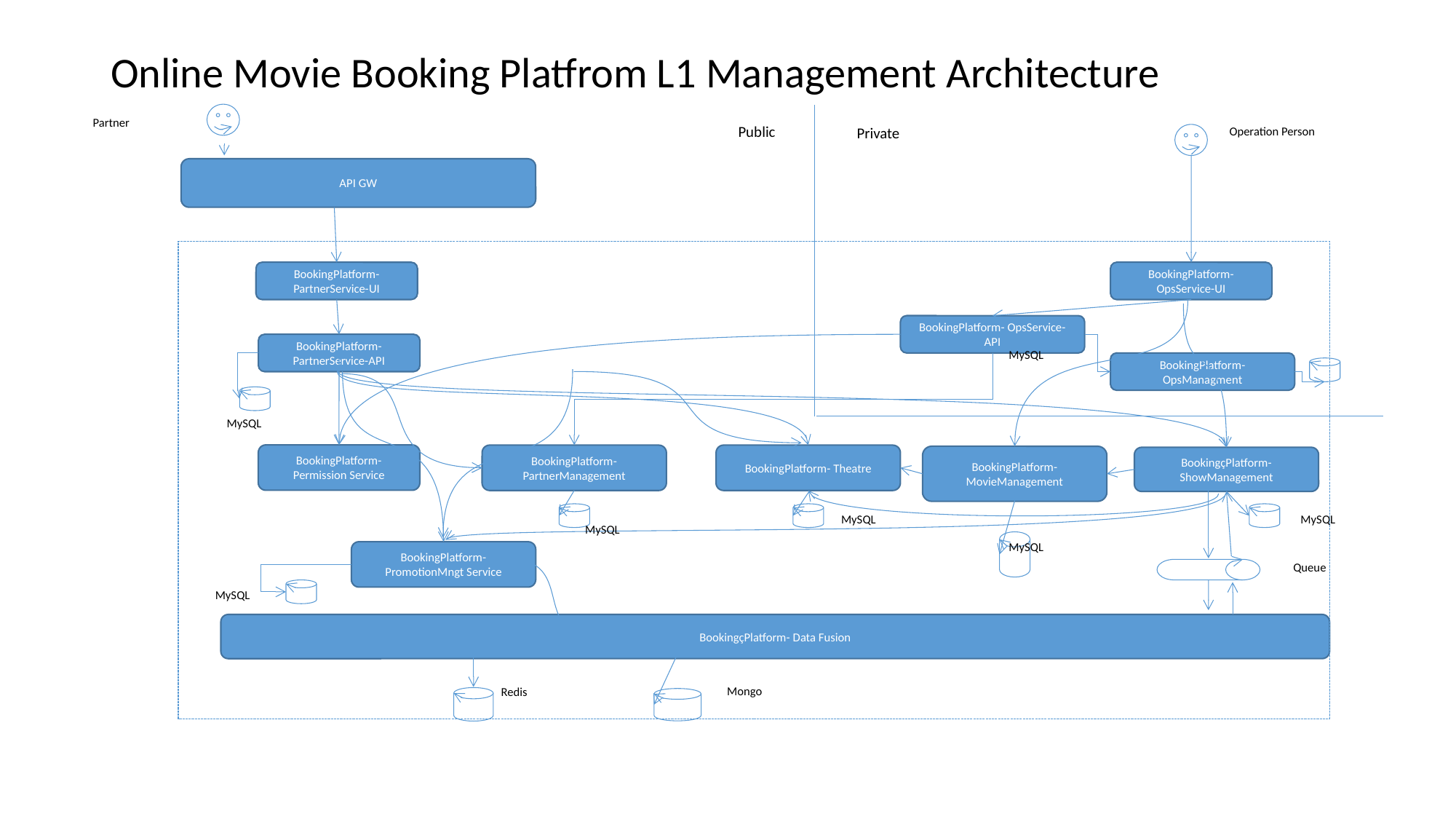

# Online Movie Booking Platfrom L1 Management Architecture

Partner
Public
Private
Operation Person

API GW

BookingPlatform- PartnerService-UI
BookingPlatform- OpsService-UI
BookingPlatform- OpsService-API
BookingPlatform- PartnerService-API
MySQL
BookingPlatform- OpsManagment

MySQL
BookingPlatform- Permission Service
BookingPlatform- PartnerManagement
BookingPlatform- Theatre

BookingPlatform- MovieManagement

BookingçPlatform- ShowManagement

MySQL
MySQL
MySQL

MySQL
BookingPlatform- PromotionMngt Service
 Queue

MySQL
BookingçPlatform- Data Fusion
Mongo
Redis